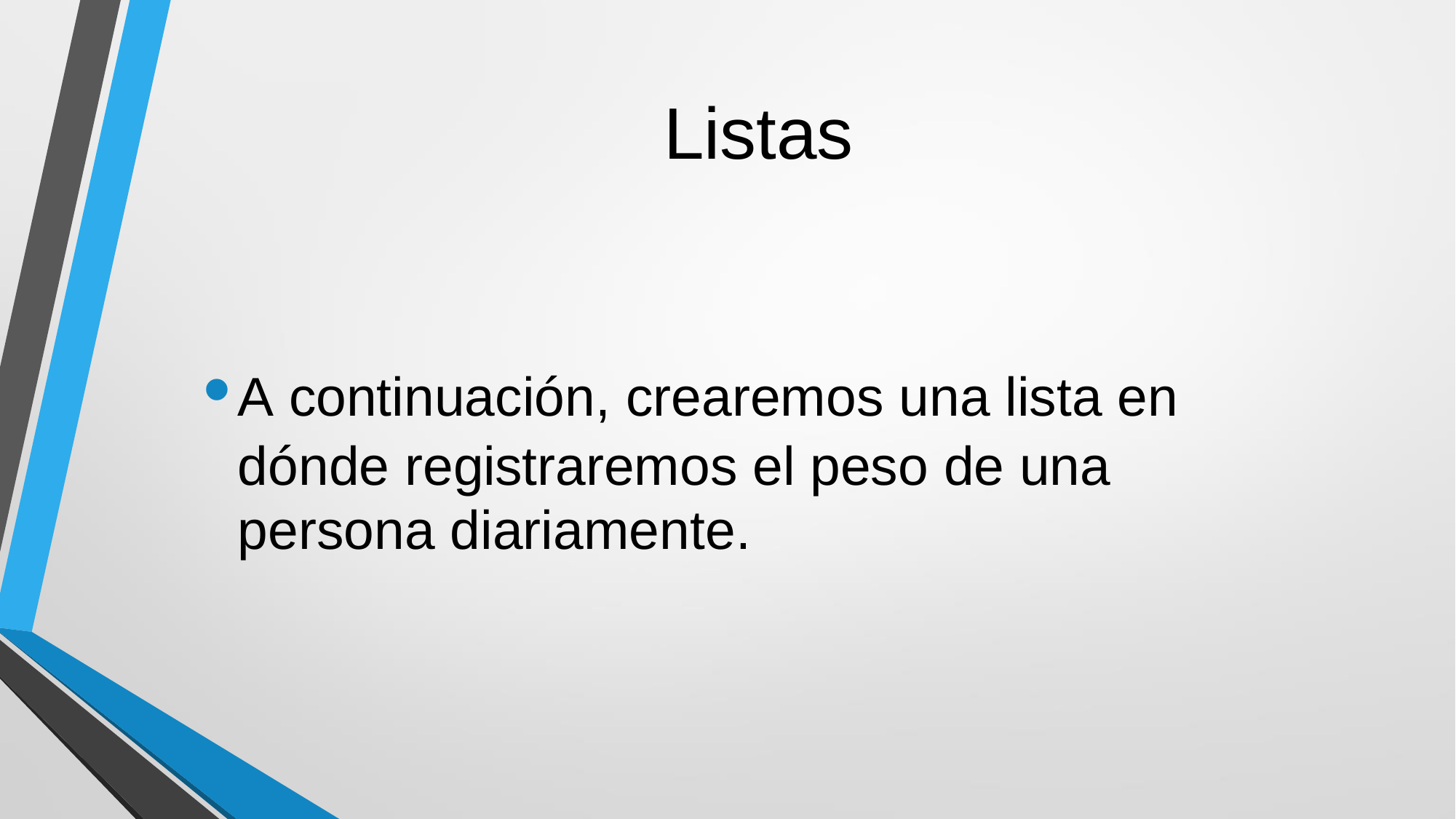

# Listas
•A continuación, crearemos una lista en dónde registraremos el peso de una persona diariamente.